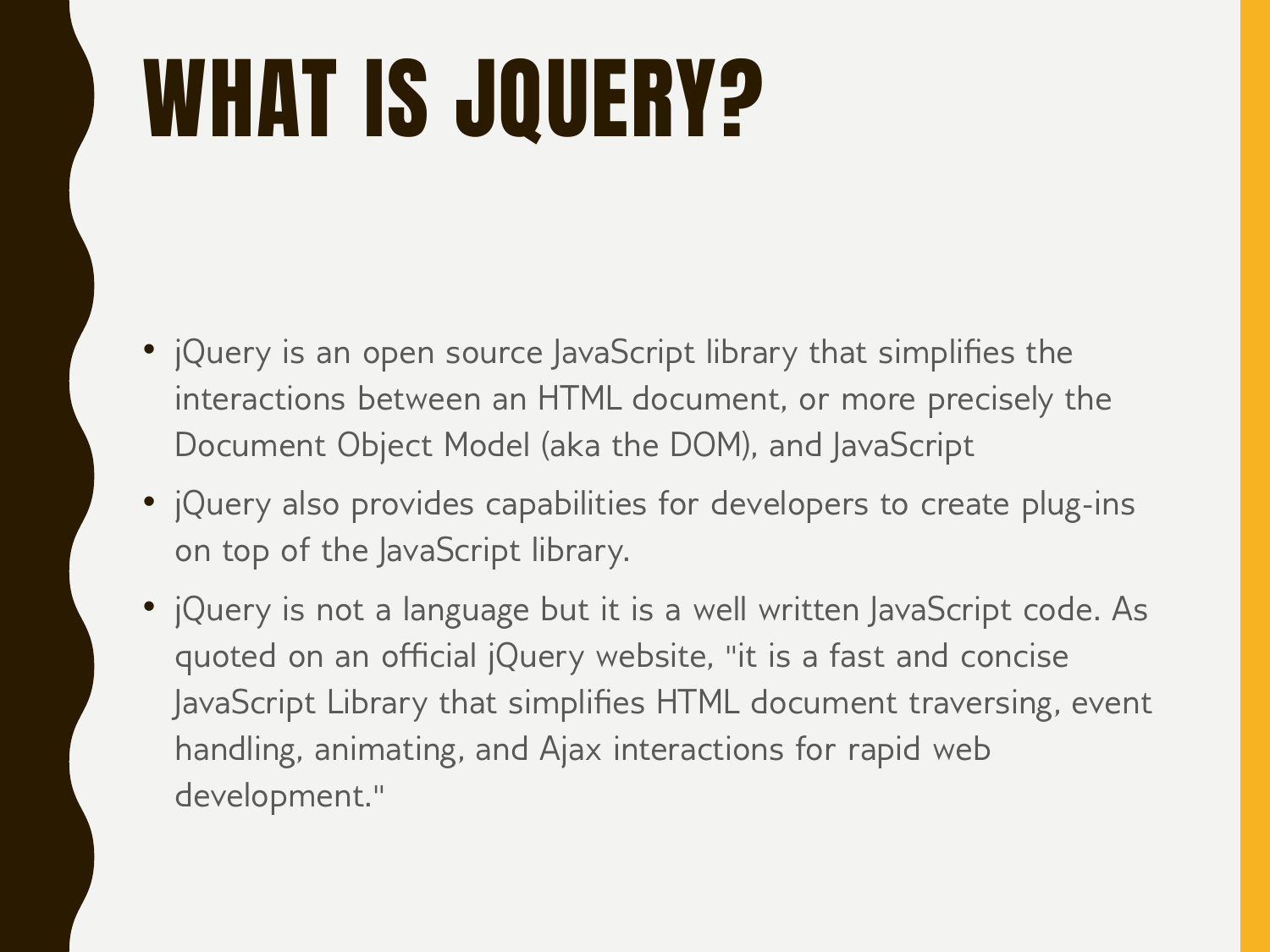

# What is jquery?
jQuery is an open source JavaScript library that simplifies the interactions between an HTML document, or more precisely the Document Object Model (aka the DOM), and JavaScript
jQuery also provides capabilities for developers to create plug-ins on top of the JavaScript library.
jQuery is not a language but it is a well written JavaScript code. As quoted on an official jQuery website, "it is a fast and concise JavaScript Library that simplifies HTML document traversing, event handling, animating, and Ajax interactions for rapid web development."